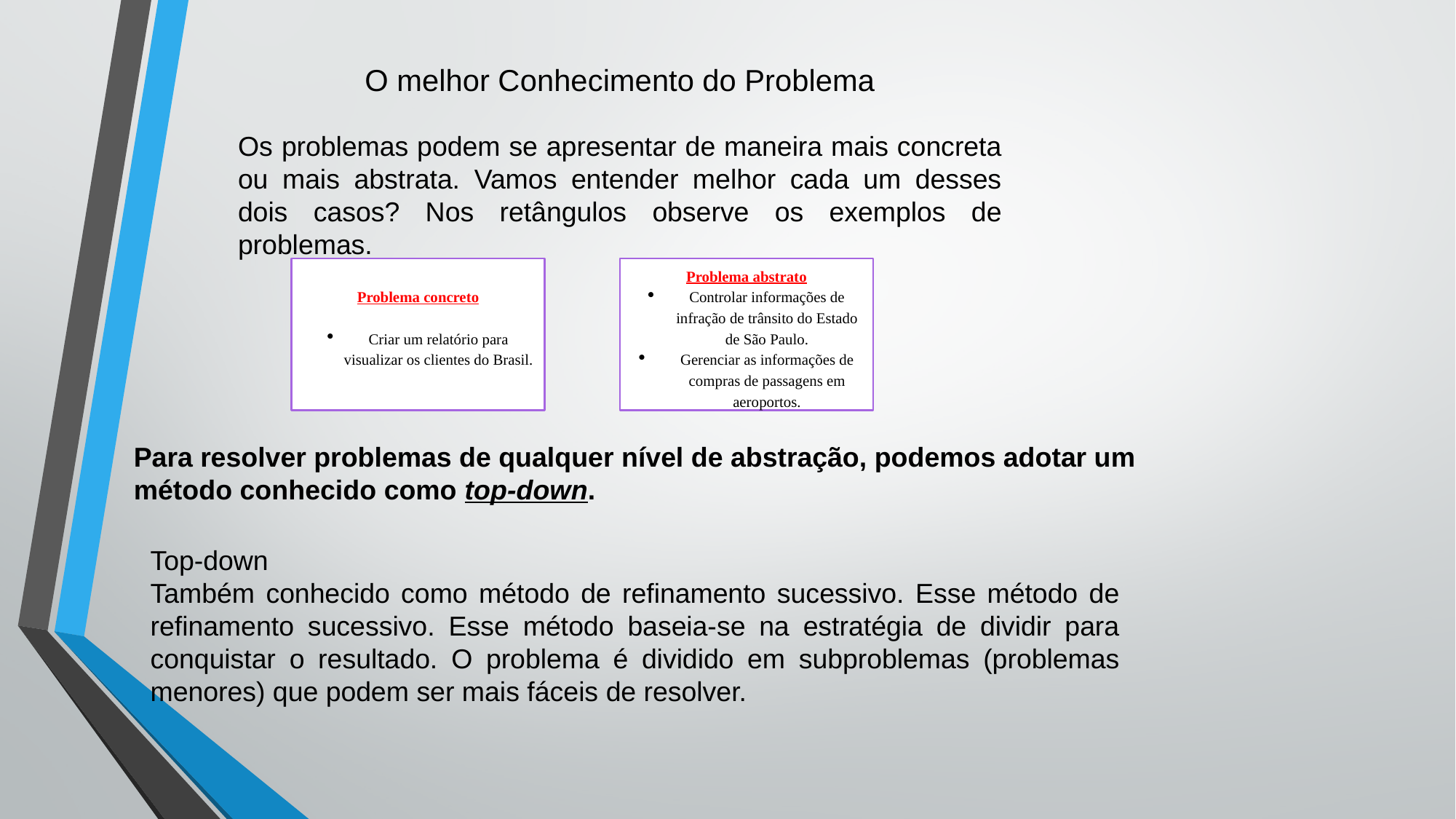

O melhor Conhecimento do Problema
Os problemas podem se apresentar de maneira mais concreta ou mais abstrata. Vamos entender melhor cada um desses dois casos? Nos retângulos observe os exemplos de problemas.

Problema concreto

Criar um relatório para visualizar os clientes do Brasil.

Problema abstrato
Controlar informações de infração de trânsito do Estado de São Paulo.
Gerenciar as informações de compras de passagens em aeroportos.

Para resolver problemas de qualquer nível de abstração, podemos adotar um método conhecido como top-down.
Top-down
Também conhecido como método de refinamento sucessivo. Esse método de refinamento sucessivo. Esse método baseia-se na estratégia de dividir para conquistar o resultado. O problema é dividido em subproblemas (problemas menores) que podem ser mais fáceis de resolver.